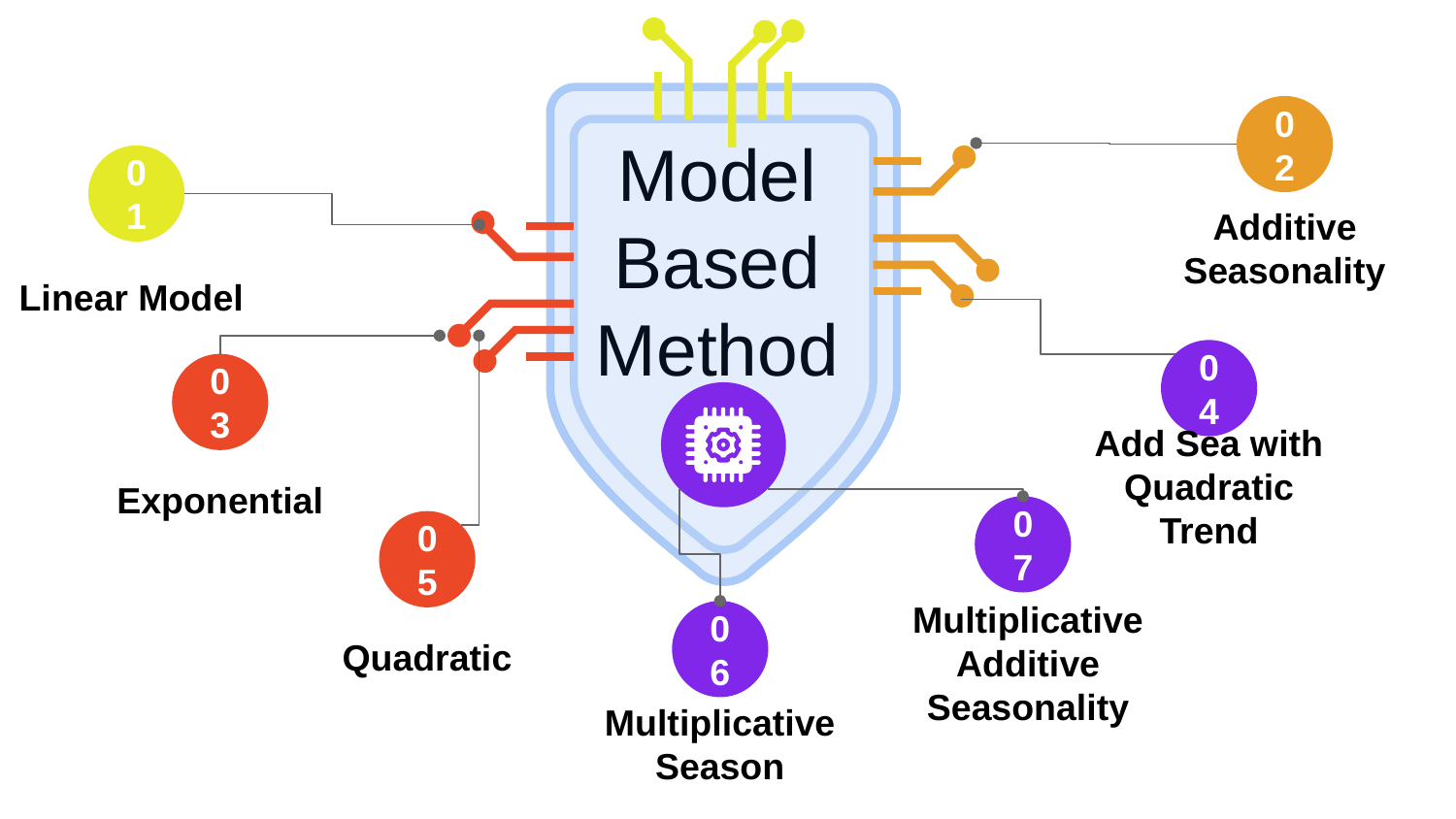

02
Additive Seasonality
01
Linear Model
Model Based Method
04
Add Sea with Quadratic Trend
03
Exponential
07
Multiplicative Additive Seasonality
05
Quadratic
06
Multiplicative Season